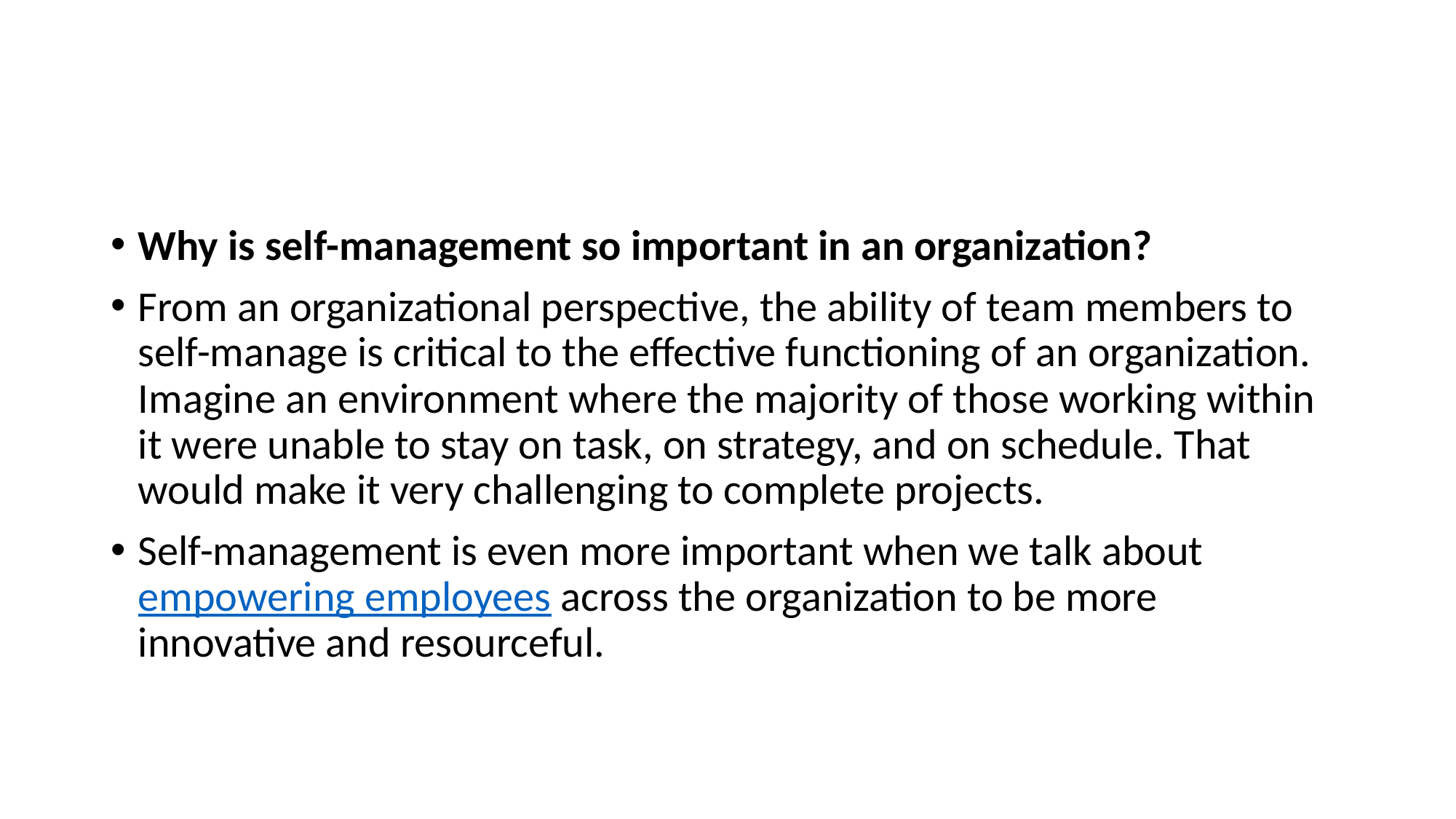

#
Why is self-management so important in an organization?
From an organizational perspective, the ability of team members to self-manage is critical to the effective functioning of an organization. Imagine an environment where the majority of those working within it were unable to stay on task, on strategy, and on schedule. That would make it very challenging to complete projects.
Self-management is even more important when we talk about empowering employees across the organization to be more innovative and resourceful.